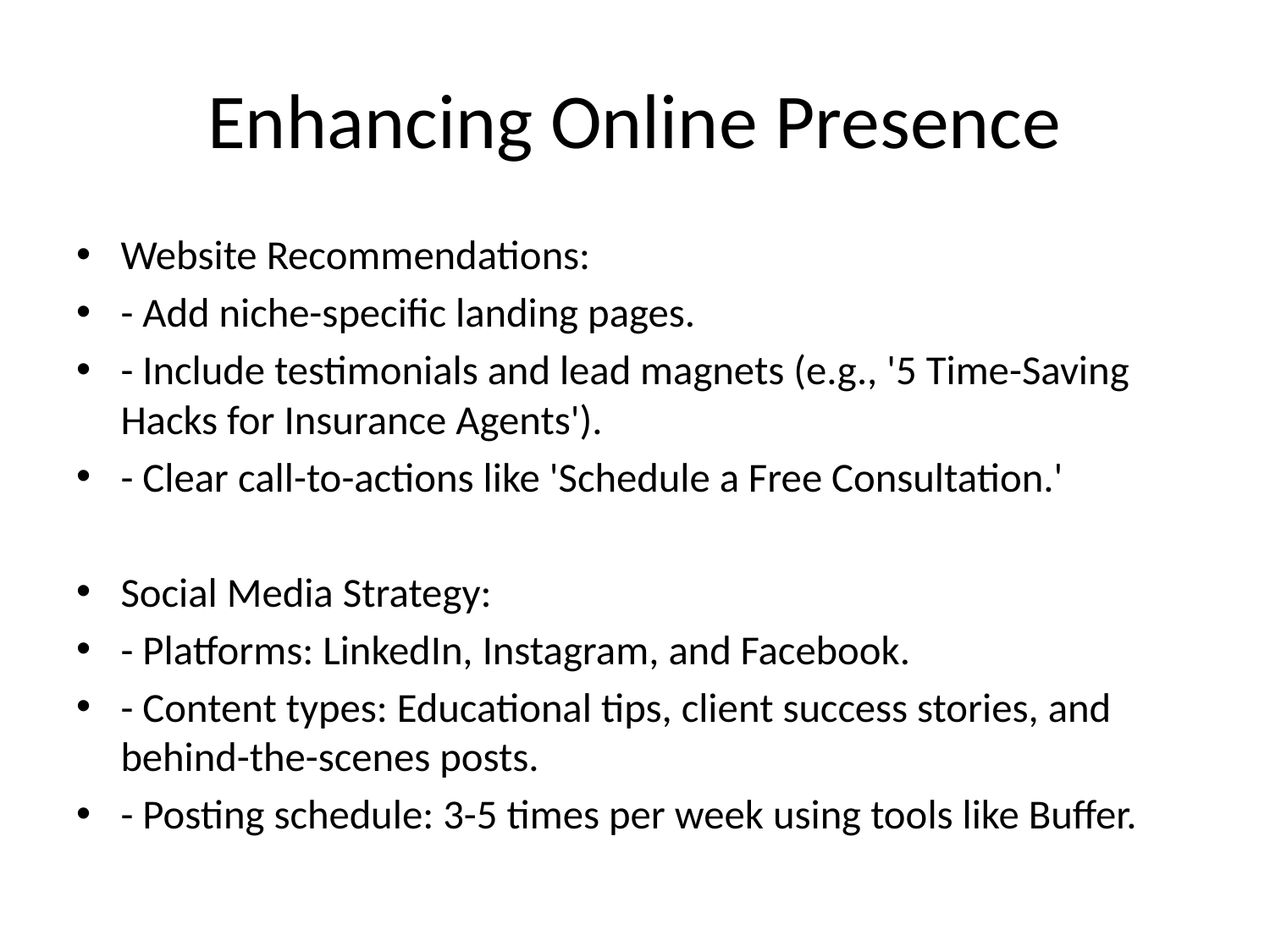

# Enhancing Online Presence
Website Recommendations:
- Add niche-specific landing pages.
- Include testimonials and lead magnets (e.g., '5 Time-Saving Hacks for Insurance Agents').
- Clear call-to-actions like 'Schedule a Free Consultation.'

Social Media Strategy:
- Platforms: LinkedIn, Instagram, and Facebook.
- Content types: Educational tips, client success stories, and behind-the-scenes posts.
- Posting schedule: 3-5 times per week using tools like Buffer.